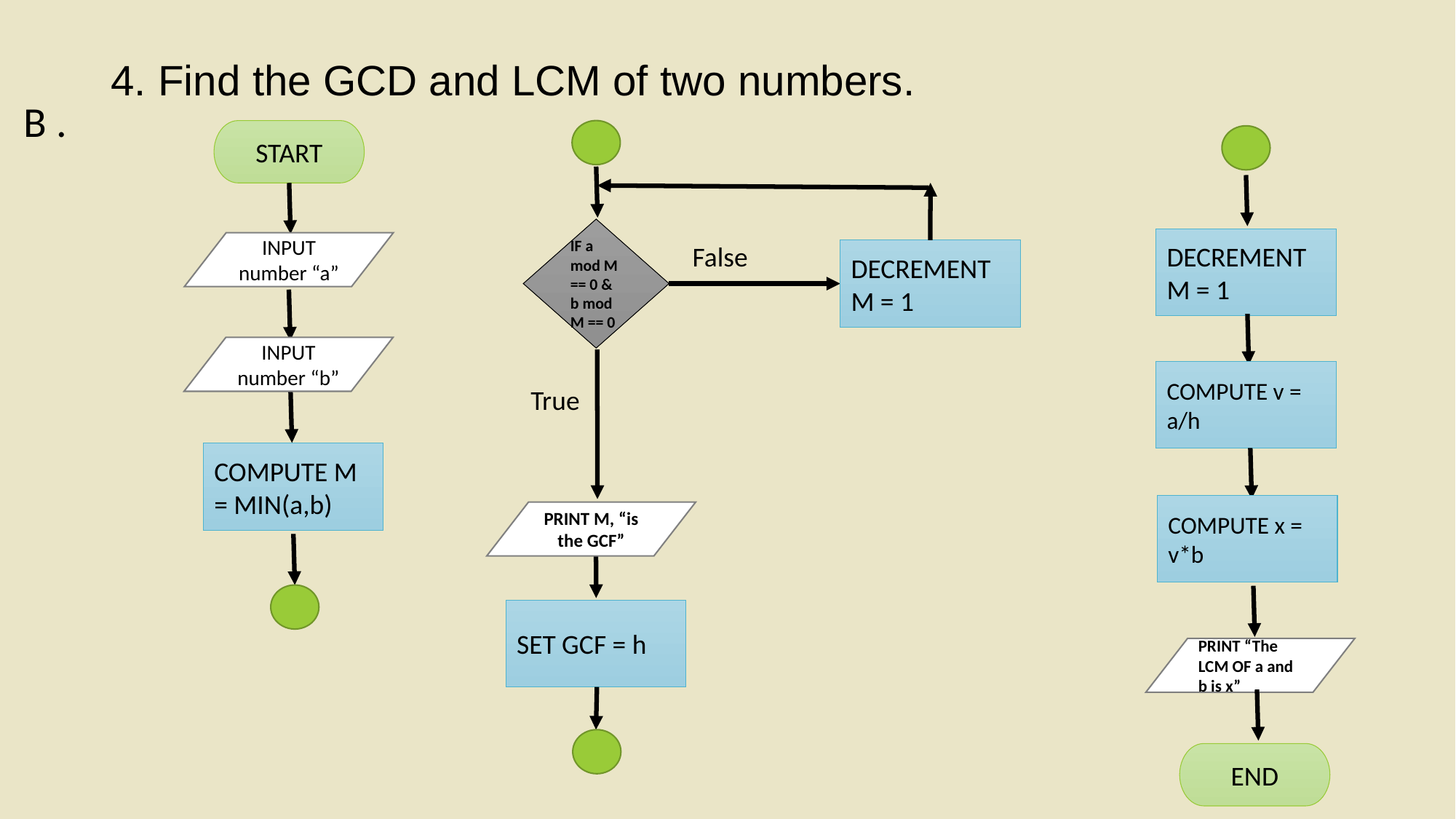

# 4. Find the GCD and LCM of two numbers.
B .
START

IF a mod M == 0 & b mod M == 0
DECREMENT M = 1
INPUT number “a”
False
DECREMENT M = 1
INPUT number “b”
COMPUTE v = a/h
True
COMPUTE M = MIN(a,b)
COMPUTE x = v*b
PRINT M, “is the GCF”

SET GCF = h
PRINT “The LCM OF a and b is x”

END